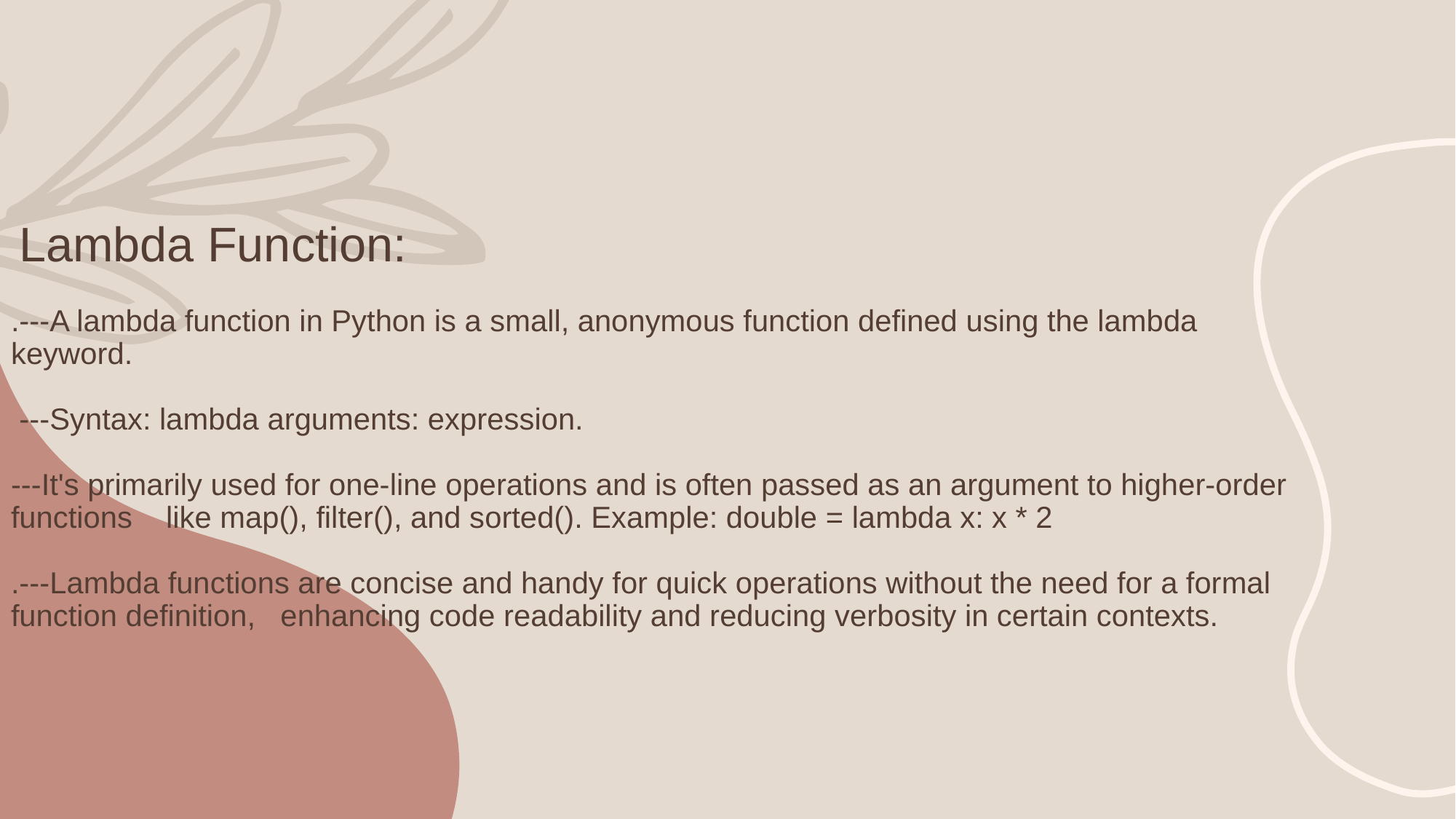

# Lambda Function: .---A lambda function in Python is a small, anonymous function defined using the lambda keyword. ---Syntax: lambda arguments: expression. ---It's primarily used for one-line operations and is often passed as an argument to higher-order functions    like map(), filter(), and sorted(). Example: double = lambda x: x * 2 .---Lambda functions are concise and handy for quick operations without the need for a formal function definition,   enhancing code readability and reducing verbosity in certain contexts.